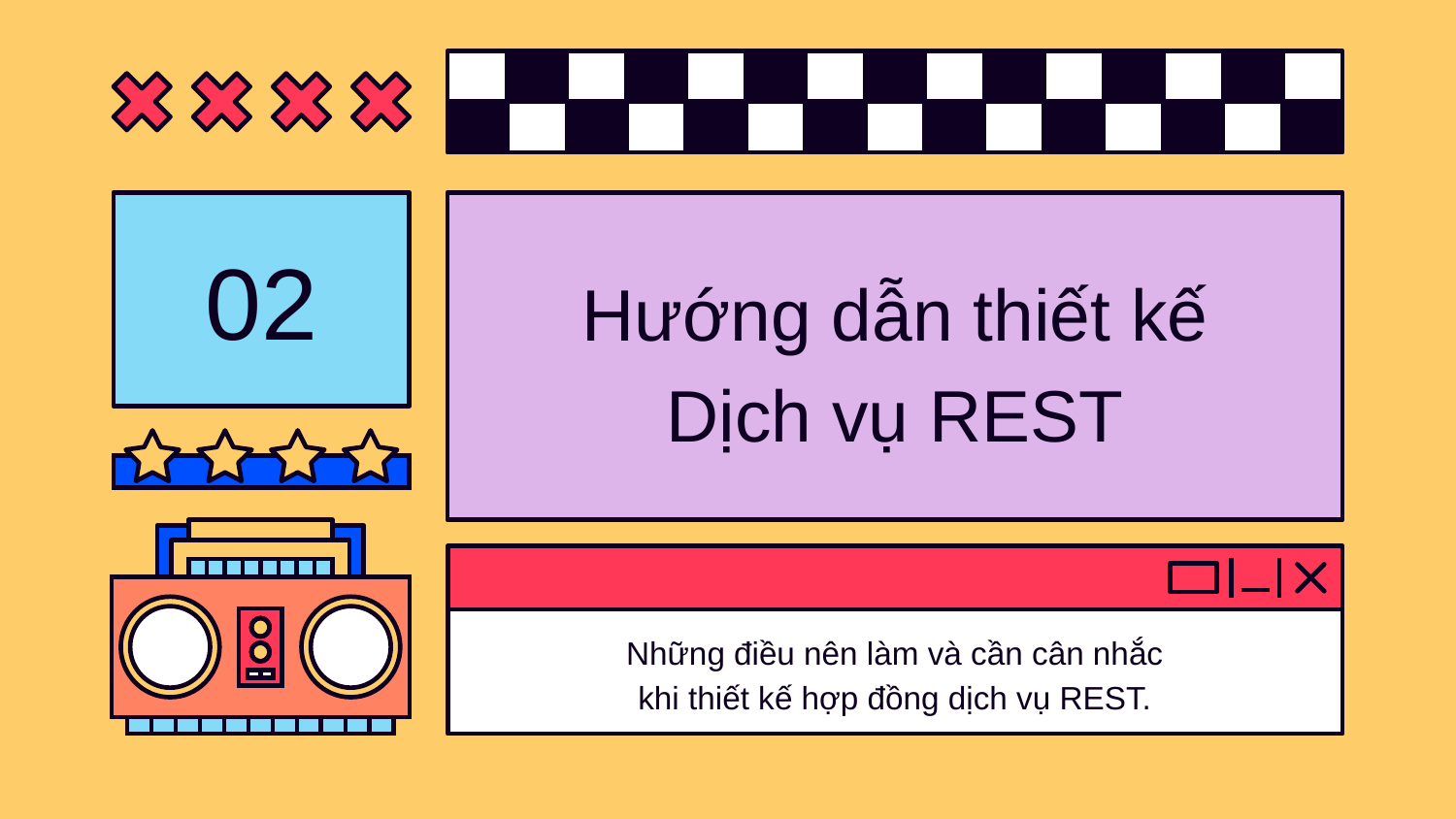

02
# Hướng dẫn thiết kế Dịch vụ REST

Những điều nên làm và cần cân nhắc
khi thiết kế hợp đồng dịch vụ REST.